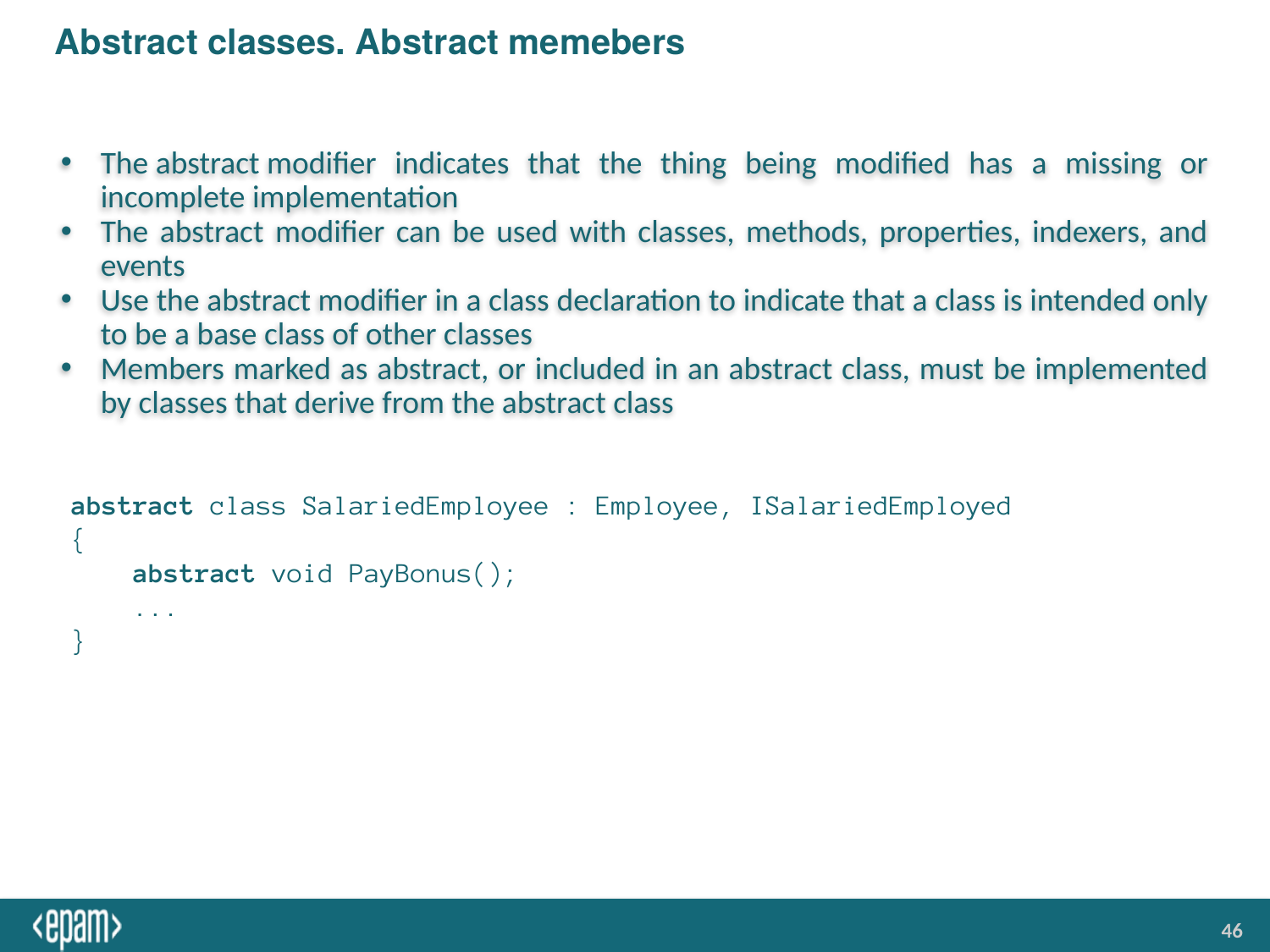

# Abstract classes. Abstract memebers
The abstract modifier indicates that the thing being modified has a missing or incomplete implementation
The abstract modifier can be used with classes, methods, properties, indexers, and events
Use the abstract modifier in a class declaration to indicate that a class is intended only to be a base class of other classes
Members marked as abstract, or included in an abstract class, must be implemented by classes that derive from the abstract class
abstract class SalariedEmployee : Employee, ISalariedEmployed
{
    abstract void PayBonus();
    ...
}